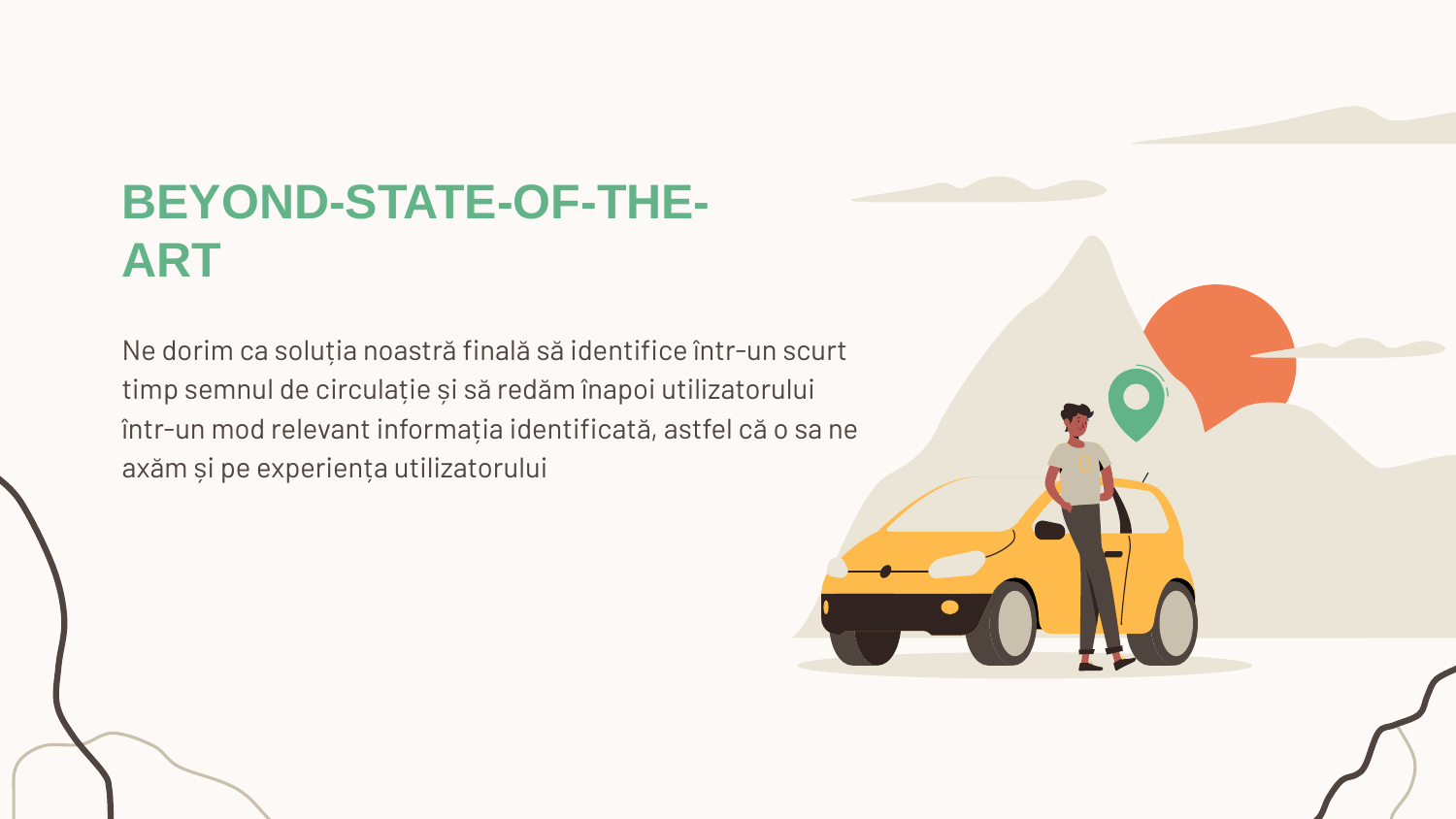

# BEYOND-STATE-OF-THE-ART
Ne dorim ca soluția noastră finală să identifice într-un scurt timp semnul de circulație și să redăm înapoi utilizatorului într-un mod relevant informația identificată, astfel că o sa ne axăm și pe experiența utilizatorului